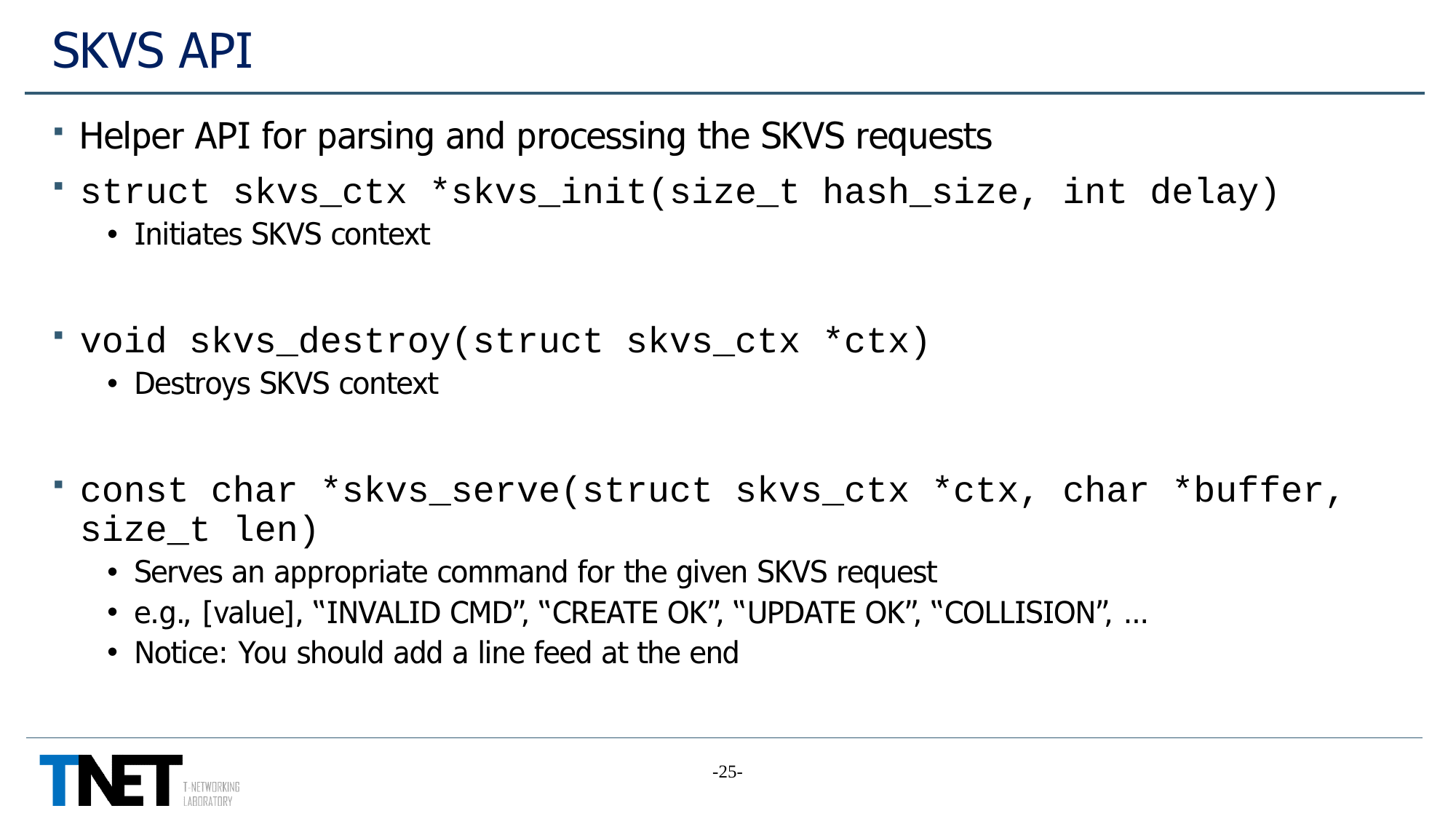

# SKVS API
Helper API for parsing and processing the SKVS requests
struct skvs_ctx *skvs_init(size_t hash_size, int delay)
Initiates SKVS context

void skvs_destroy(struct skvs_ctx *ctx)
Destroys SKVS context

const char *skvs_serve(struct skvs_ctx *ctx, char *buffer, size_t len)
Serves an appropriate command for the given SKVS request
e.g., [value], “INVALID CMD”, “CREATE OK”, “UPDATE OK”, “COLLISION”, …
Notice: You should add a line feed at the end
-25-